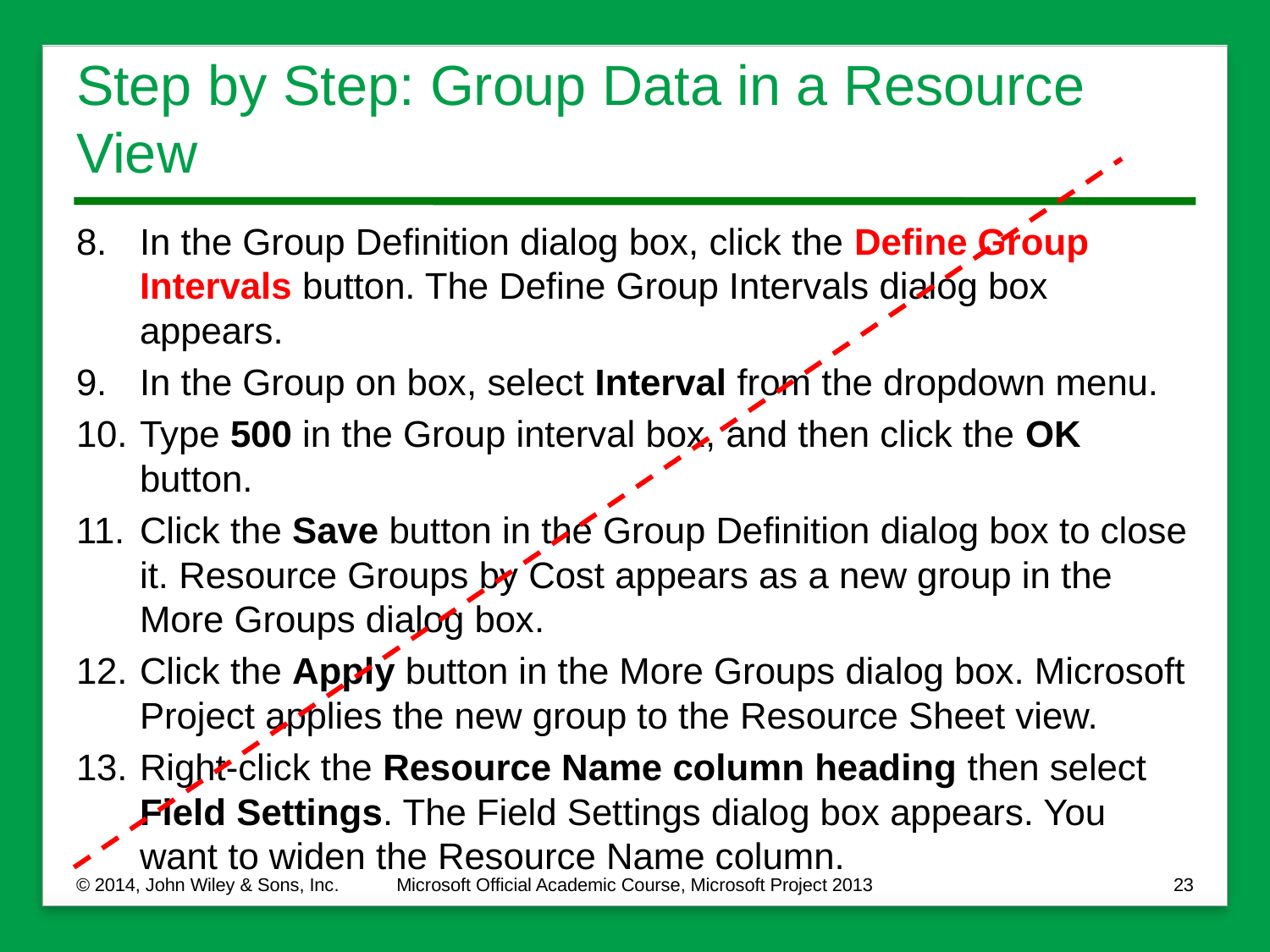

# Step by Step: Group Data in a Resource View
8.	In the Group Definition dialog box, click the Define Group Intervals button. The Define Group Intervals dialog box appears.
9.	In the Group on box, select Interval from the dropdown menu.
10.	Type 500 in the Group interval box, and then click the OK button.
11.	Click the Save button in the Group Definition dialog box to close it. Resource Groups by Cost appears as a new group in the More Groups dialog box.
12.	Click the Apply button in the More Groups dialog box. Microsoft Project applies the new group to the Resource Sheet view.
13.	Right-click the Resource Name column heading then select Field Settings. The Field Settings dialog box appears. You want to widen the Resource Name column.

© 2014, John Wiley & Sons, Inc.
Microsoft Official Academic Course, Microsoft Project 2013
23